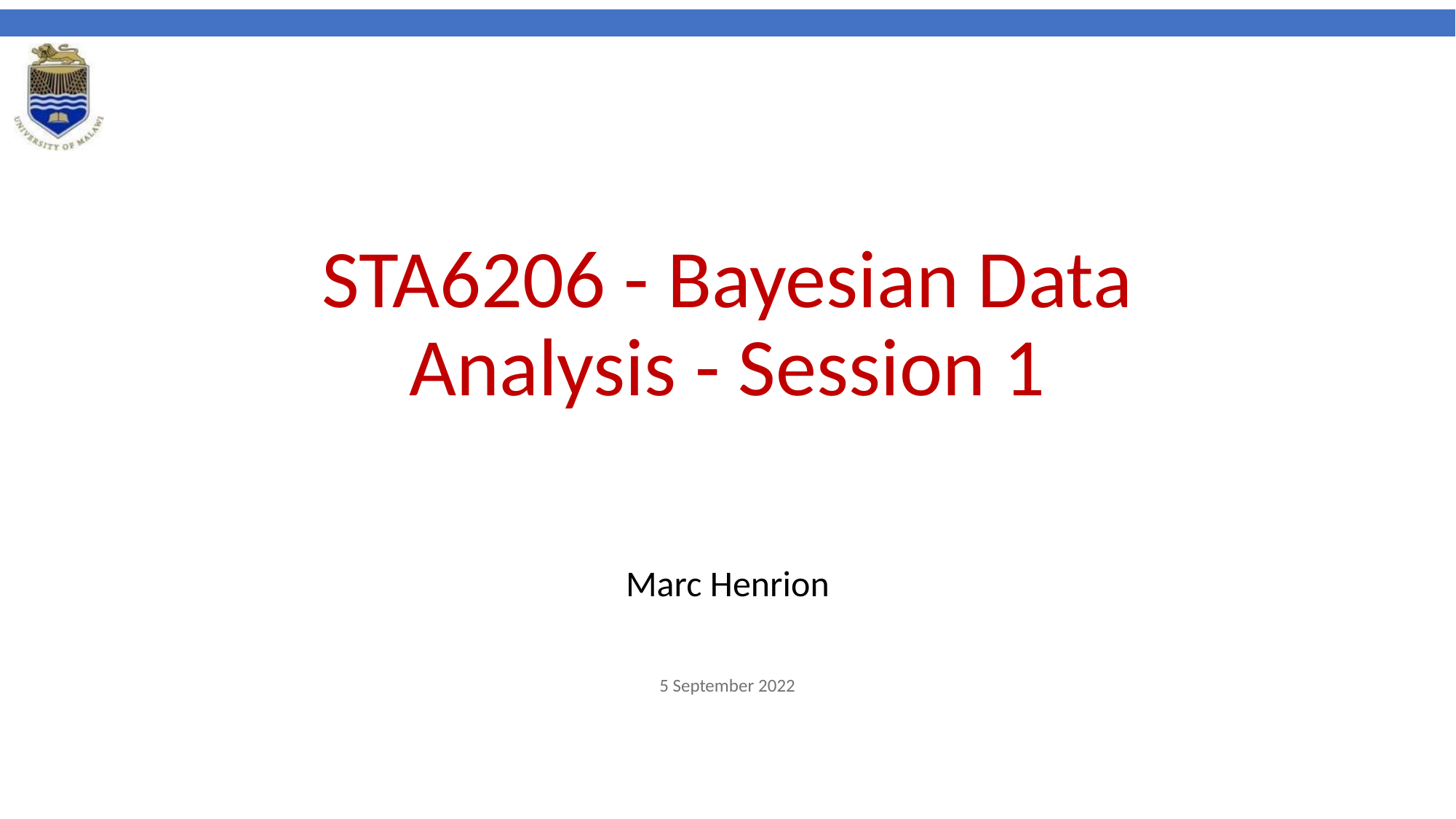

# STA6206 - Bayesian Data Analysis - Session 1
Marc Henrion
5 September 2022